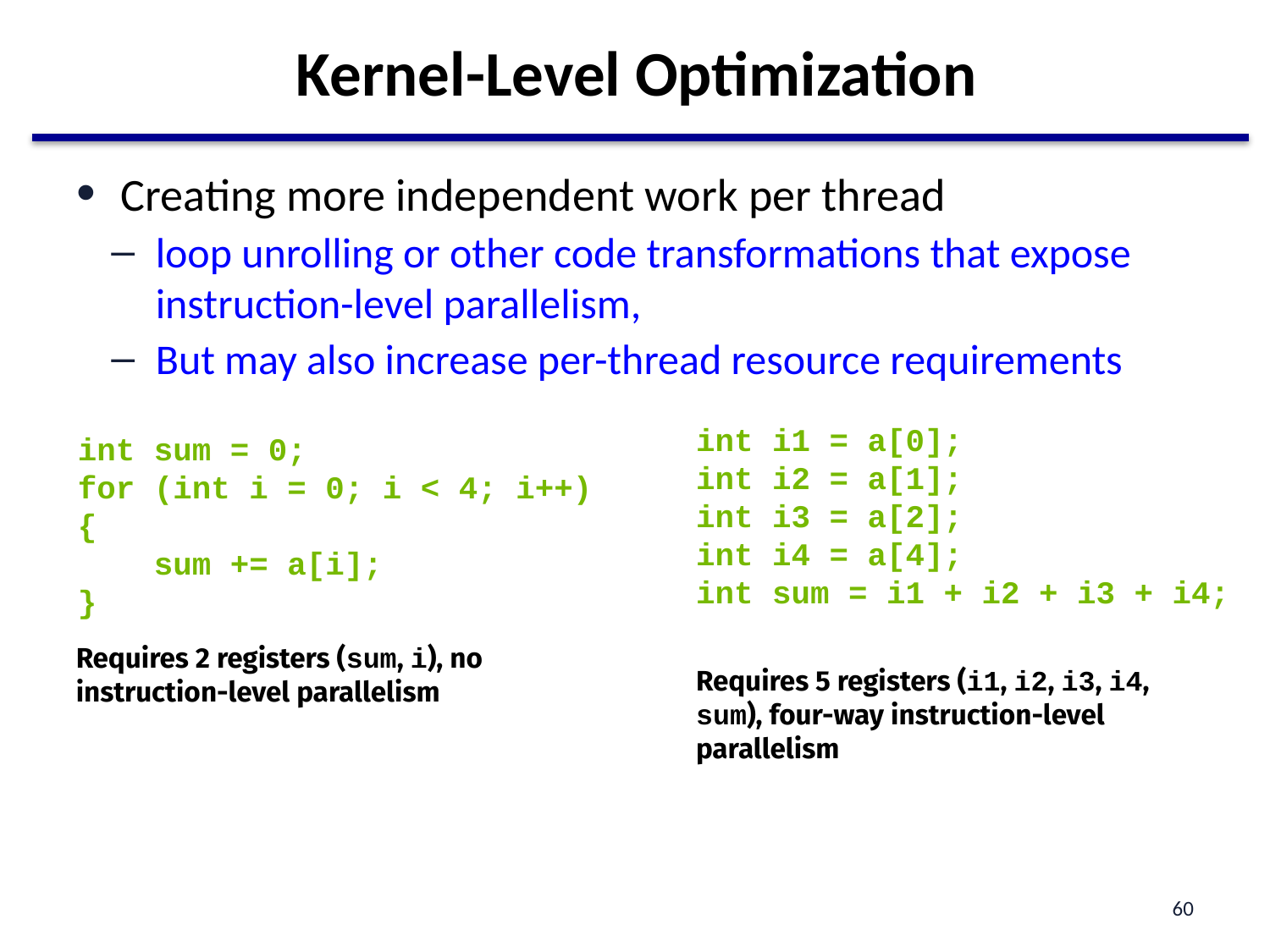

# Kernel-Level Optimization
Creating more independent work per thread
loop unrolling or other code transformations that expose instruction-level parallelism,
But may also increase per-thread resource requirements
int i1 = a[0];
int i2 = a[1];
int i3 = a[2];
int i4 = a[4];
int sum = i1 + i2 + i3 + i4;
int sum = 0;
for (int i = 0; i < 4; i++) {
    sum += a[i];
}
Requires 2 registers (sum, i), no instruction-level parallelism
Requires 5 registers (i1, i2, i3, i4, sum), four-way instruction-level parallelism
60